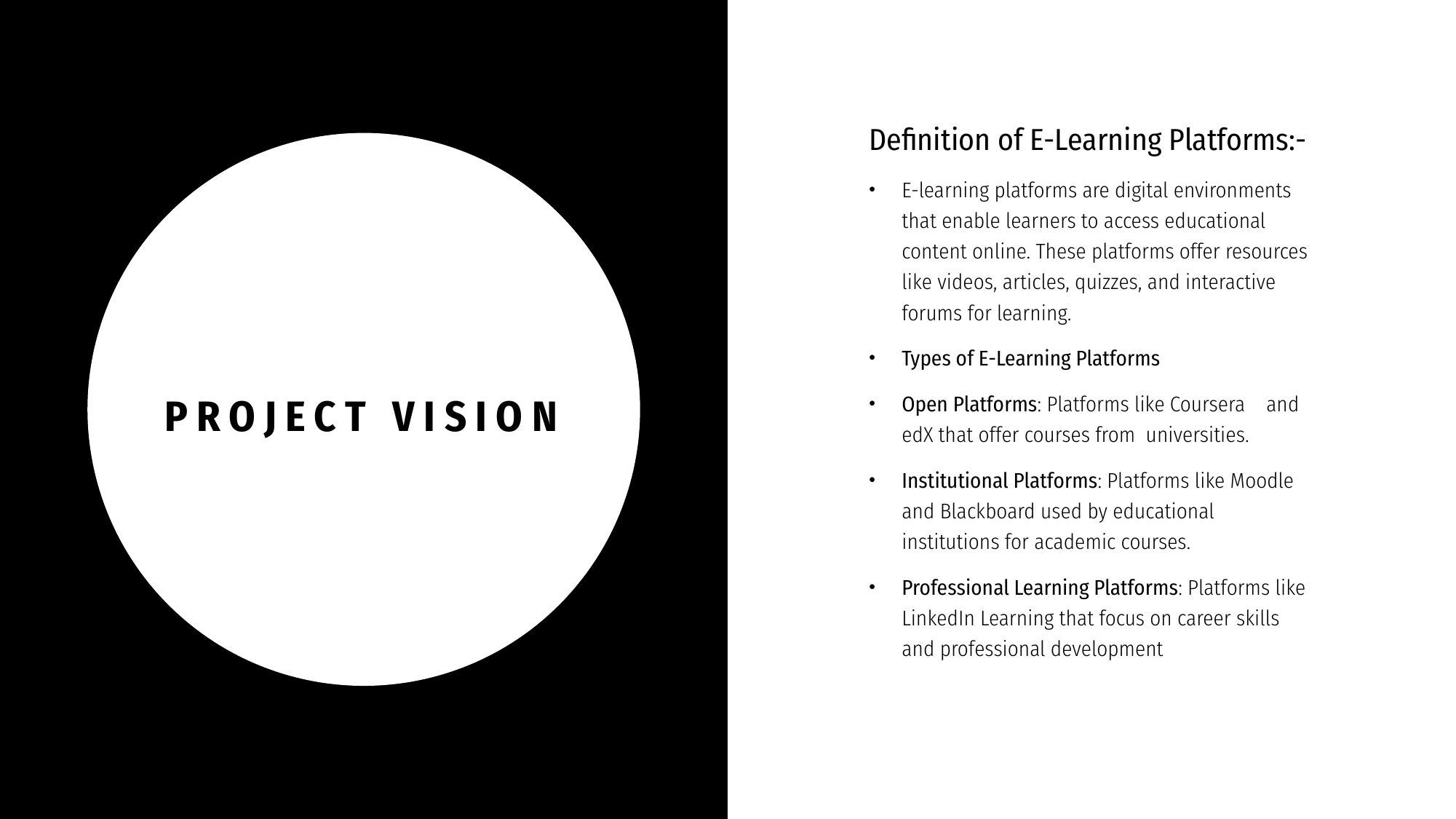

Definition of E-Learning Platforms:-
E-learning platforms are digital environments that enable learners to access educational content online. These platforms offer resources like videos, articles, quizzes, and interactive forums for learning.
Types of E-Learning Platforms
Open Platforms: Platforms like Coursera    and edX that offer courses from  universities.
Institutional Platforms: Platforms like Moodle and Blackboard used by educational institutions for academic courses.
Professional Learning Platforms: Platforms like LinkedIn Learning that focus on career skills and professional development

# Project Vision